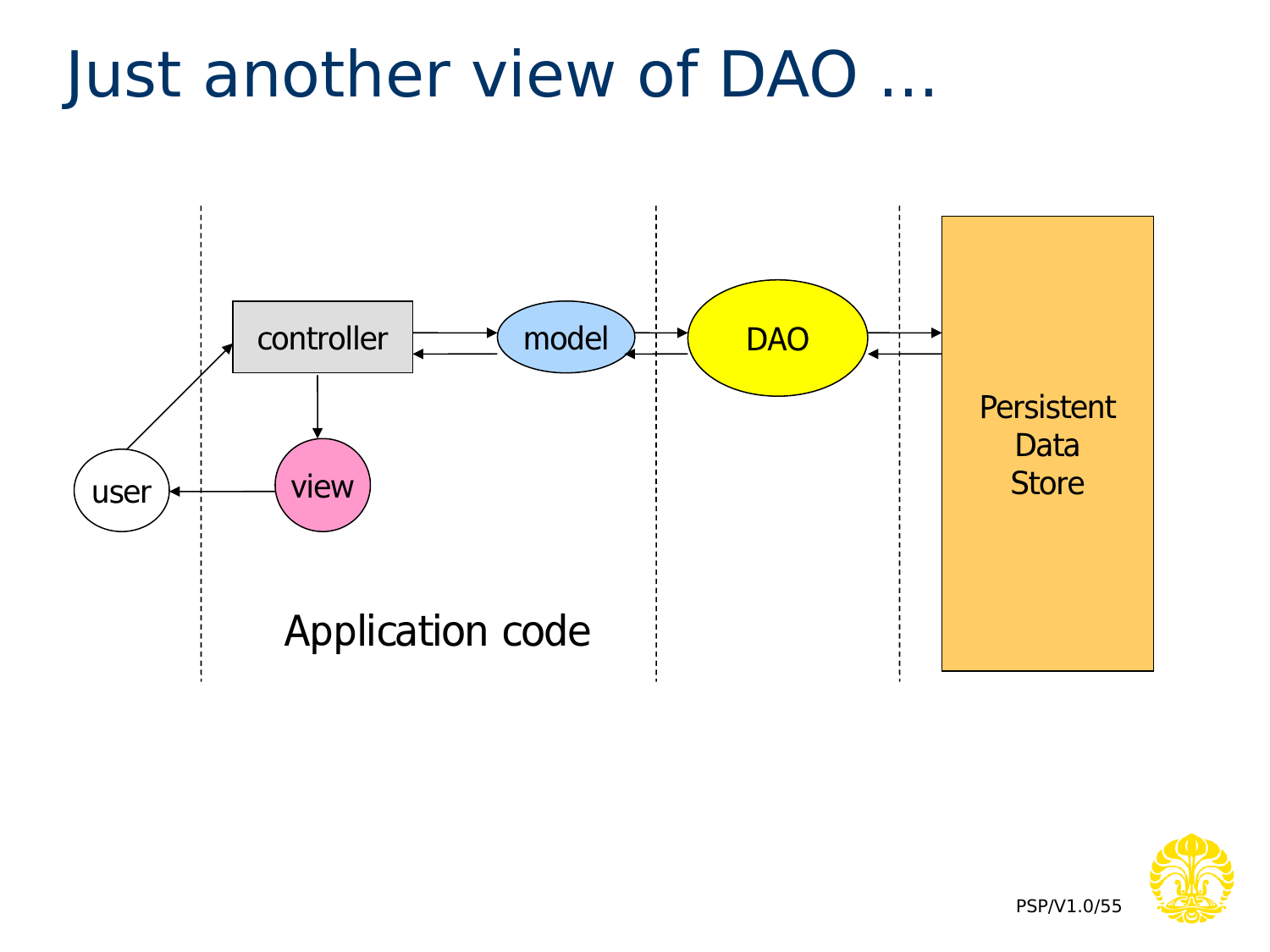

# Just another view of DAO ...

Persistent
Data
Store
DAO
controller
model

view
user

Application code